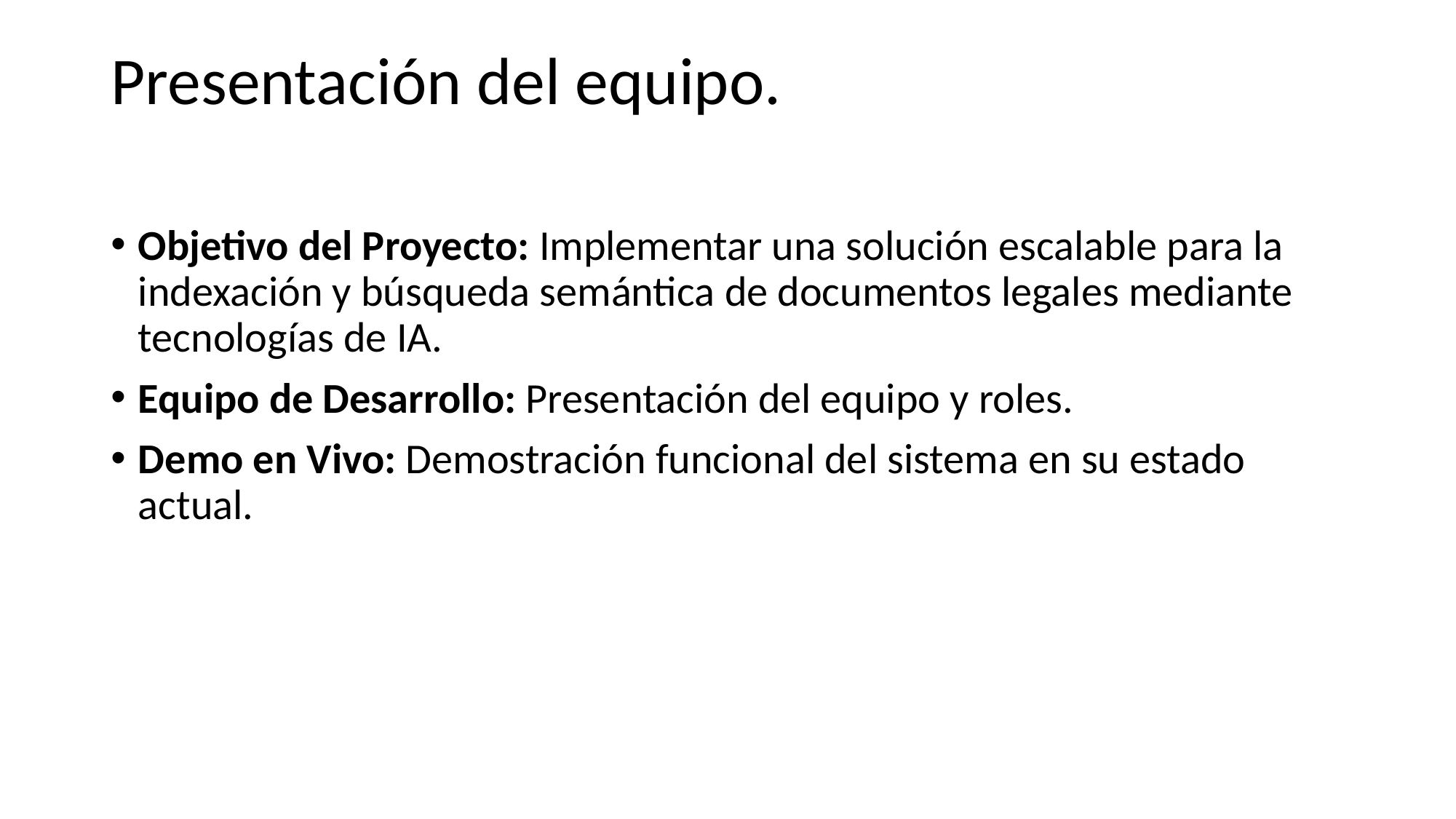

# Presentación del equipo.
Objetivo del Proyecto: Implementar una solución escalable para la indexación y búsqueda semántica de documentos legales mediante tecnologías de IA.
Equipo de Desarrollo: Presentación del equipo y roles.
Demo en Vivo: Demostración funcional del sistema en su estado actual.